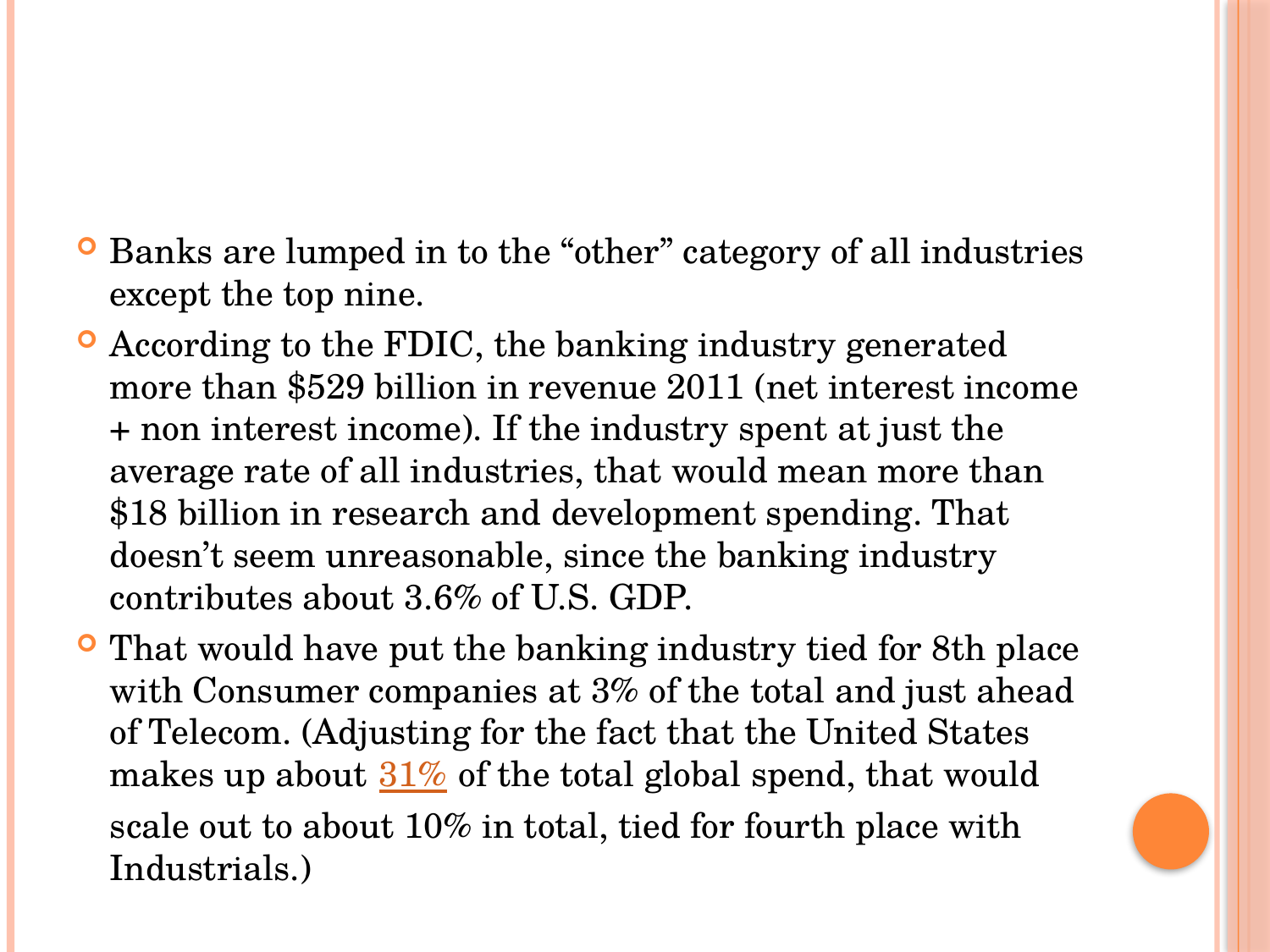

#
Banks are lumped in to the “other” category of all industries except the top nine.
According to the FDIC, the banking industry generated more than $529 billion in revenue 2011 (net interest income + non interest income). If the industry spent at just the average rate of all industries, that would mean more than $18 billion in research and development spending. That doesn’t seem unreasonable, since the banking industry contributes about 3.6% of U.S. GDP.
That would have put the banking industry tied for 8th place with Consumer companies at 3% of the total and just ahead of Telecom. (Adjusting for the fact that the United States makes up about 31% of the total global spend, that would scale out to about 10% in total, tied for fourth place with Industrials.)